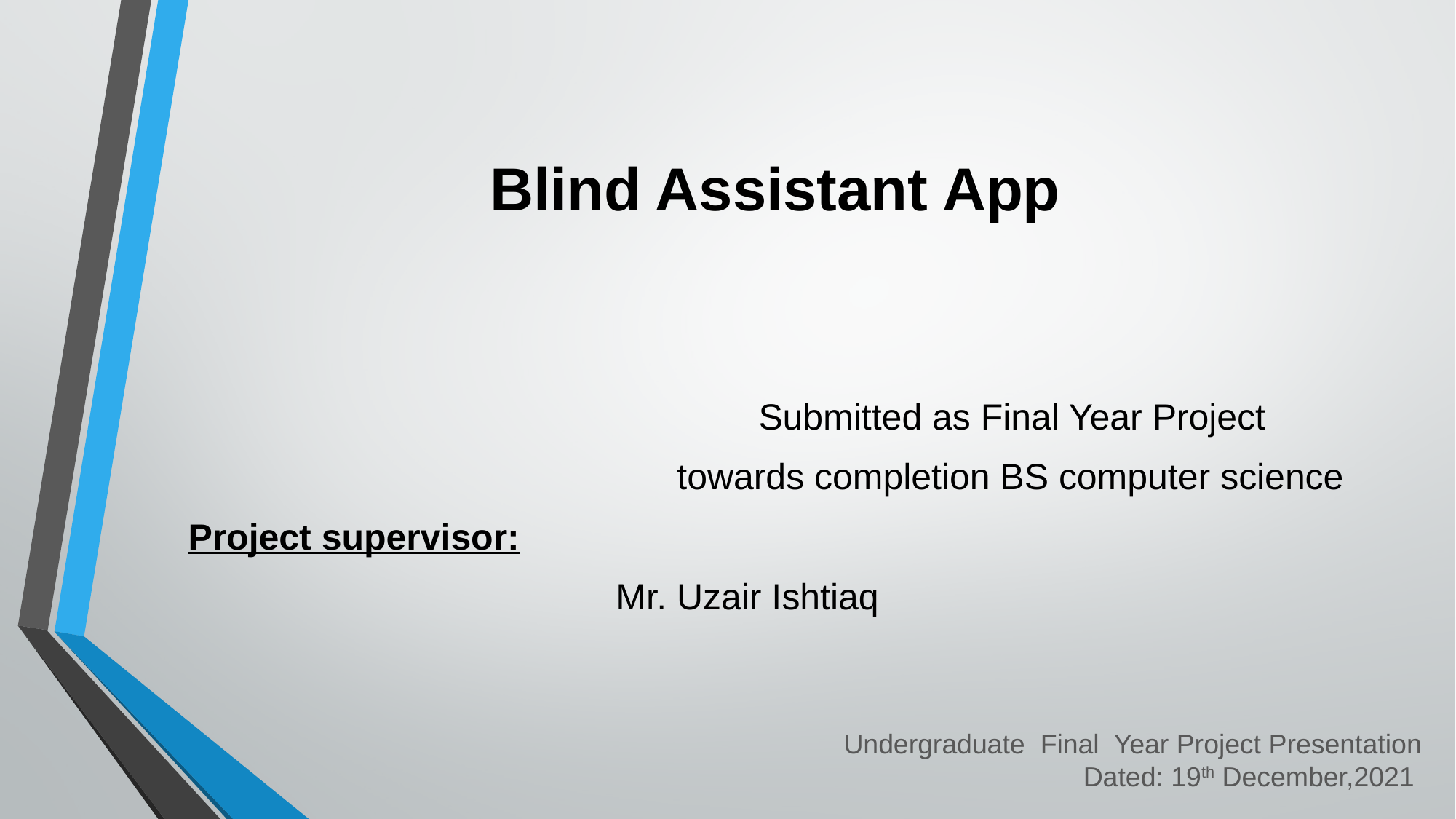

# Blind Assistant App
                                                        Submitted as Final Year Project
                                                towards completion BS computer science
Project supervisor:
                                          Mr. Uzair Ishtiaq
Undergraduate  Final  Year Project Presentation
Dated: 19th December,2021